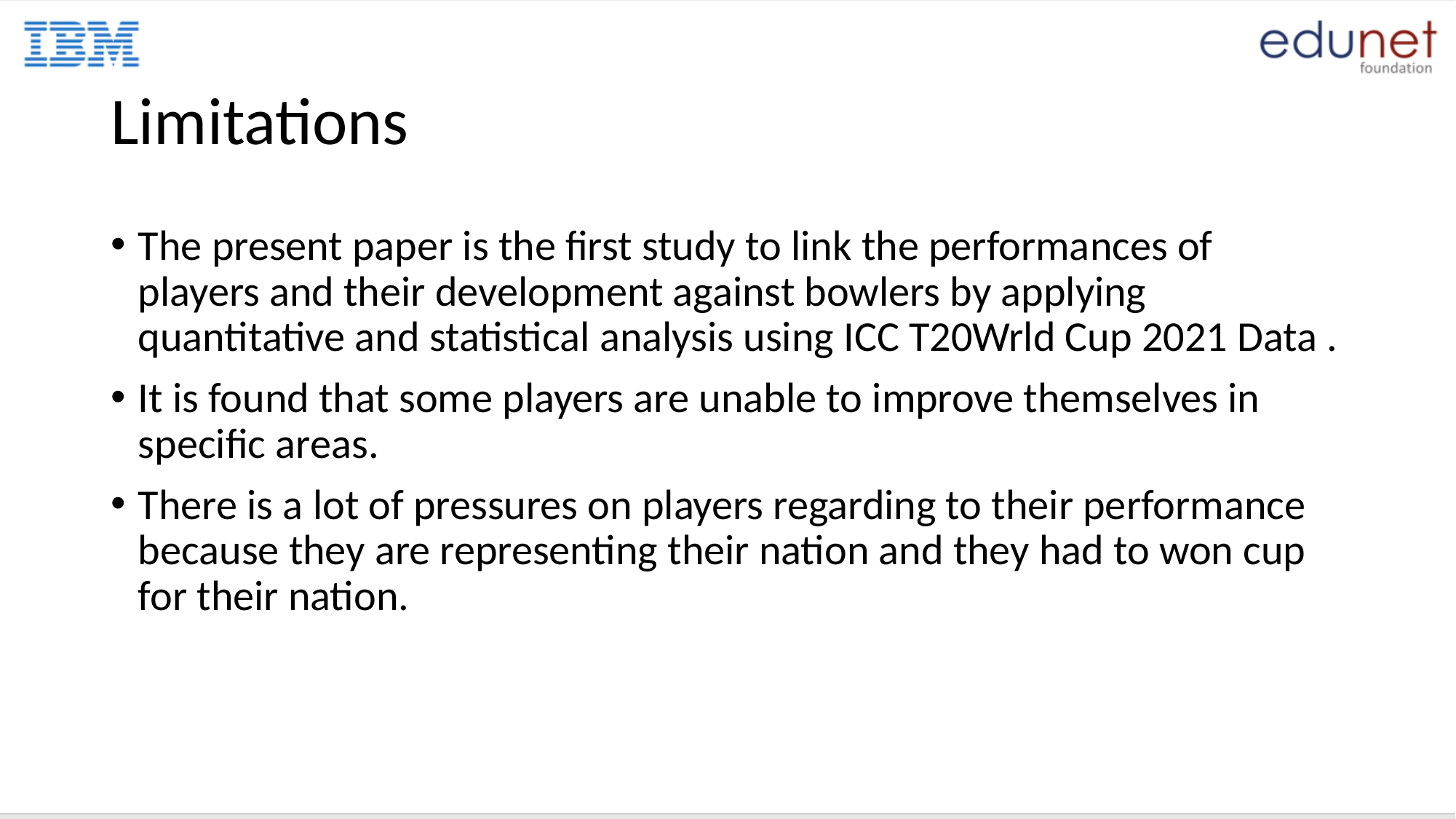

# Limitations
The present paper is the first study to link the performances of players and their development against bowlers by applying quantitative and statistical analysis using ICC T20Wrld Cup 2021 Data .
It is found that some players are unable to improve themselves in specific areas.
There is a lot of pressures on players regarding to their performance because they are representing their nation and they had to won cup for their nation.